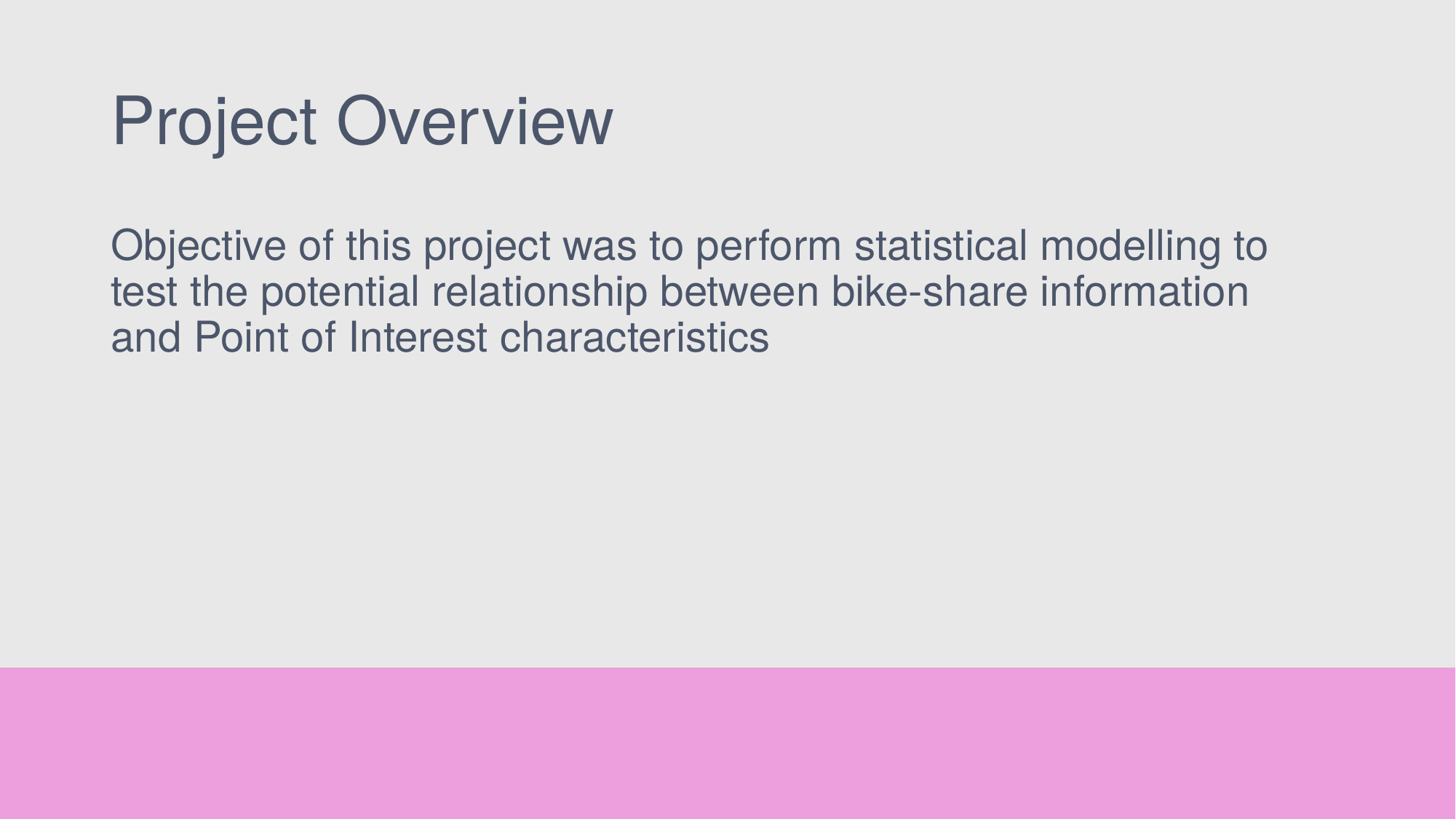

# Project Overview
Objective of this project was to perform statistical modelling to test the potential relationship between bike-share information  and Point of Interest characteristics